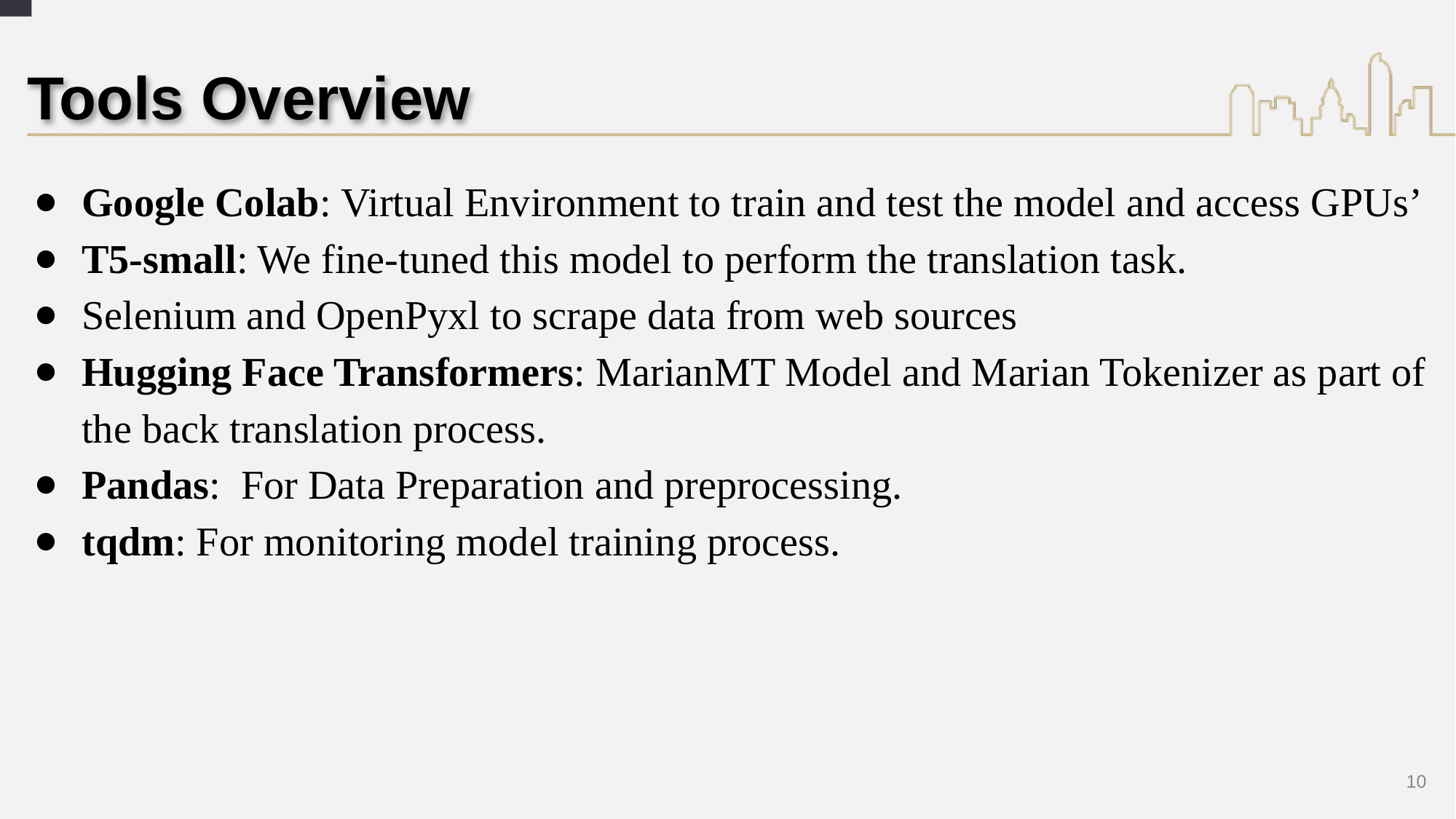

# Tools Overview
Google Colab: Virtual Environment to train and test the model and access GPUs’
T5-small: We fine-tuned this model to perform the translation task.
Selenium and OpenPyxl to scrape data from web sources
Hugging Face Transformers: MarianMT Model and Marian Tokenizer as part of the back translation process.
Pandas:  For Data Preparation and preprocessing.
tqdm: For monitoring model training process.
10